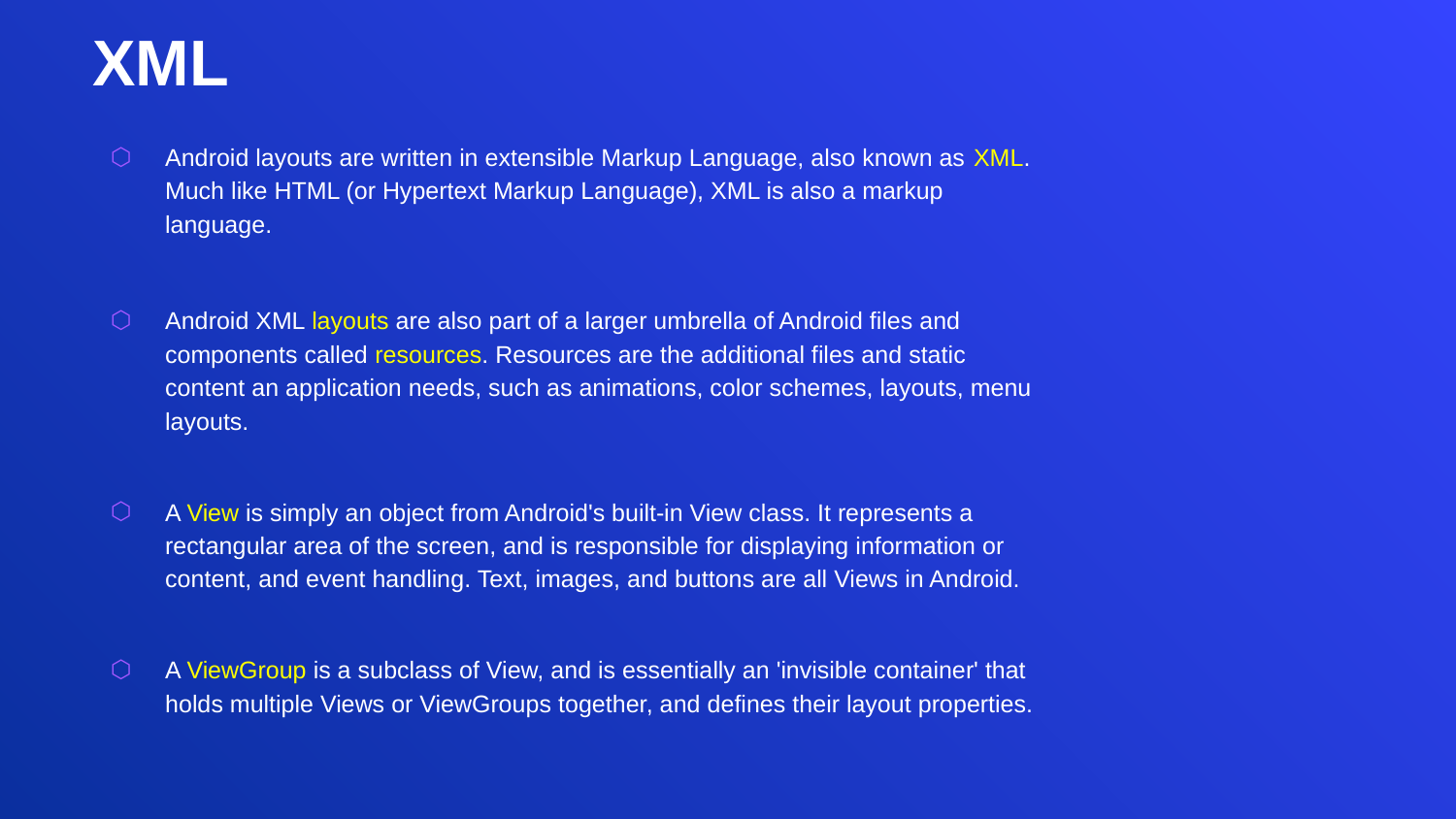

# XML
Android layouts are written in extensible Markup Language, also known as XML. Much like HTML (or Hypertext Markup Language), XML is also a markup language.

Android XML layouts are also part of a larger umbrella of Android files and components called resources. Resources are the additional files and static content an application needs, such as animations, color schemes, layouts, menu layouts.

A View is simply an object from Android's built-in View class. It represents a rectangular area of the screen, and is responsible for displaying information or content, and event handling. Text, images, and buttons are all Views in Android.

A ViewGroup is a subclass of View, and is essentially an 'invisible container' that holds multiple Views or ViewGroups together, and defines their layout properties.